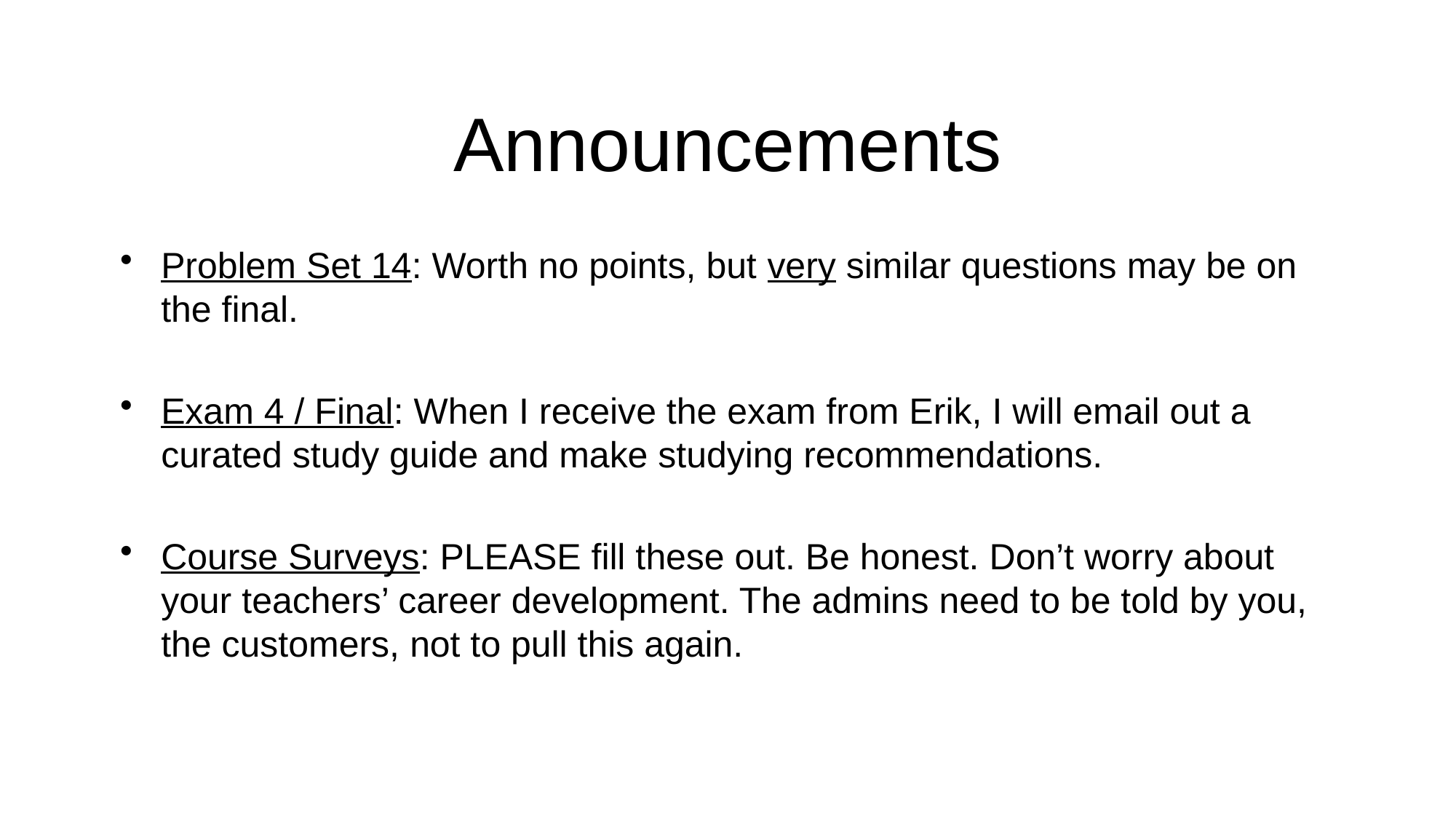

# Announcements
Problem Set 14: Worth no points, but very similar questions may be on the final.

Exam 4 / Final: When I receive the exam from Erik, I will email out a curated study guide and make studying recommendations.

Course Surveys: PLEASE fill these out. Be honest. Don’t worry about your teachers’ career development. The admins need to be told by you, the customers, not to pull this again.